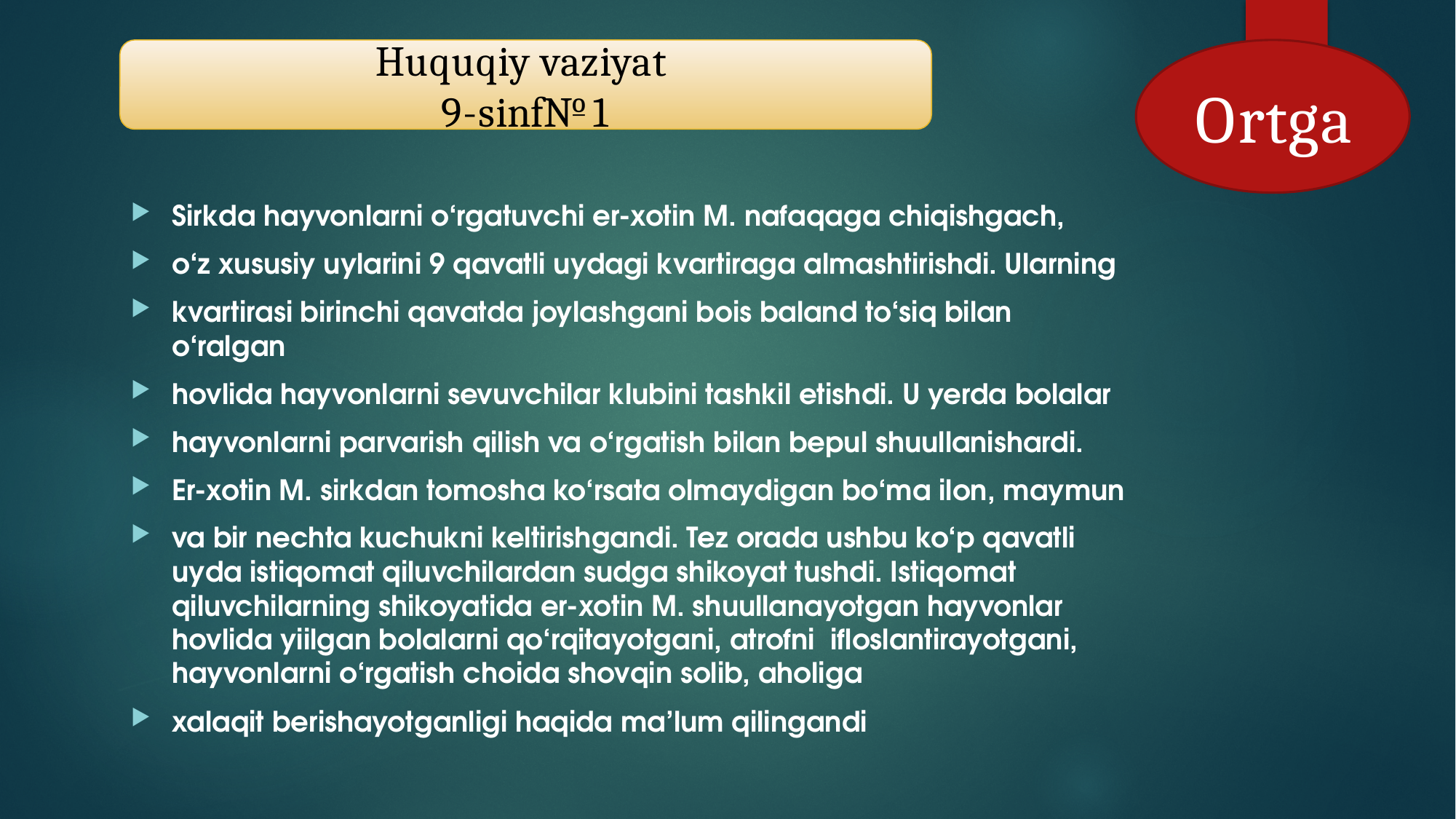

Huquqiy vaziyat
9-sinf№1
Ortga
Sirkda hayvonlarni o‘rgatuvchi er-xotin M. nafaqaga chiqishgach,
o‘z xususiy uylarini 9 qavatli uydagi kvartiraga almashtirishdi. Ularning
kvartirasi birinchi qavatda joylashgani bois baland to‘siq bilan o‘ralgan
hovlida hayvonlarni sevuvchilar klubini tashkil etishdi. U yerda bolalar
hayvonlarni parvarish qilish va o‘rgatish bilan bepul shuullanishardi.
Er-xotin M. sirkdan tomosha ko‘rsata olmaydigan bo‘ma ilon, maymun
va bir nechta kuchukni keltirishgandi. Tez orada ushbu ko‘p qavatli uyda istiqomat qiluvchilardan sudga shikoyat tushdi. Istiqomat qiluvchilarning shikoyatida er-xotin M. shuullanayotgan hayvonlar hovlida yiilgan bolalarni qo‘rqitayotgani, atrofni  ifloslantirayotgani, hayvonlarni o‘rgatish choida shovqin solib, aholiga
xalaqit berishayotganligi haqida ma’lum qilingandi